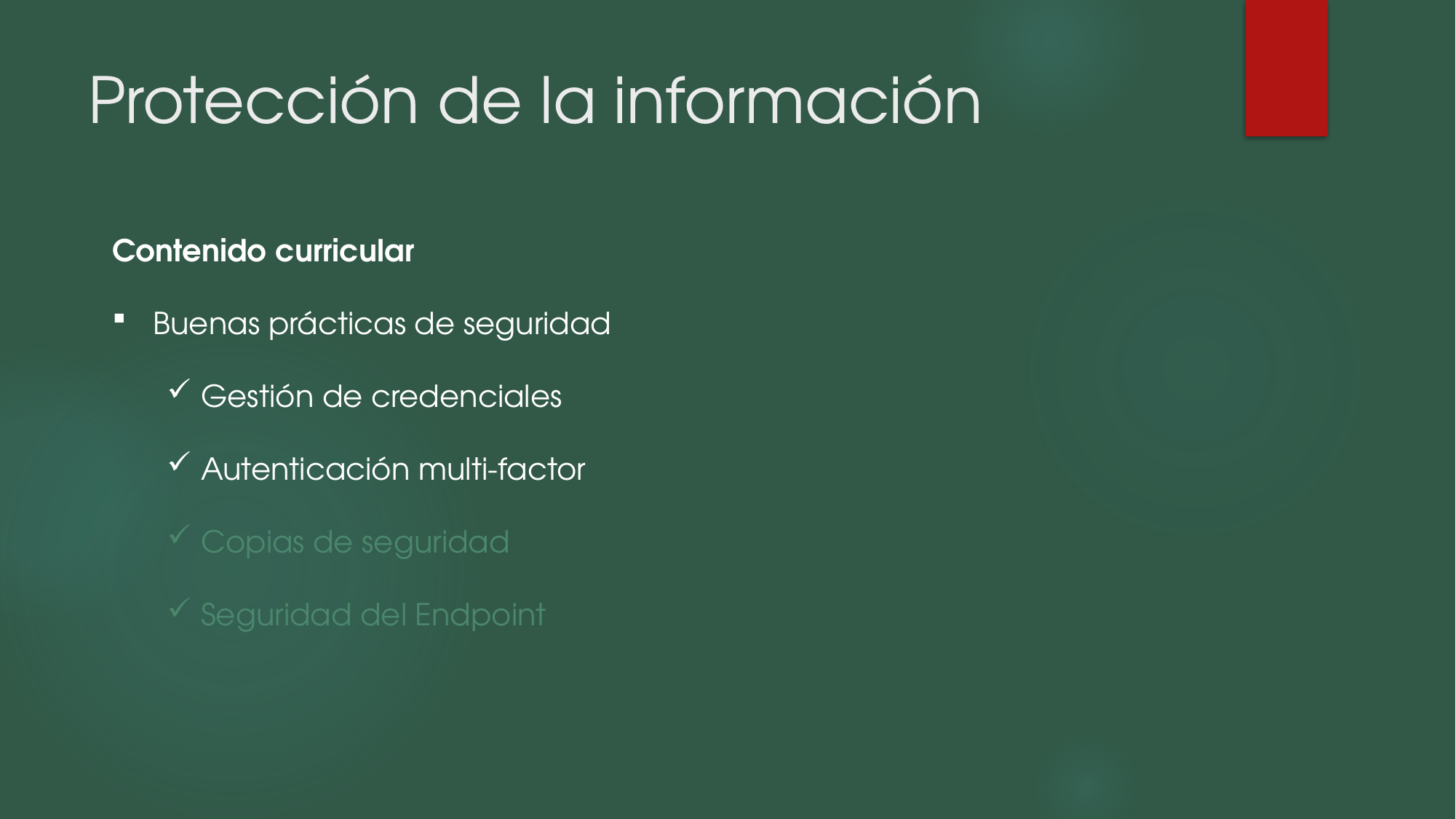

# Protección de la información
Contenido curricular
Buenas prácticas de seguridad
Gestión de credenciales
Autenticación multi-factor
Copias de seguridad
Seguridad del Endpoint